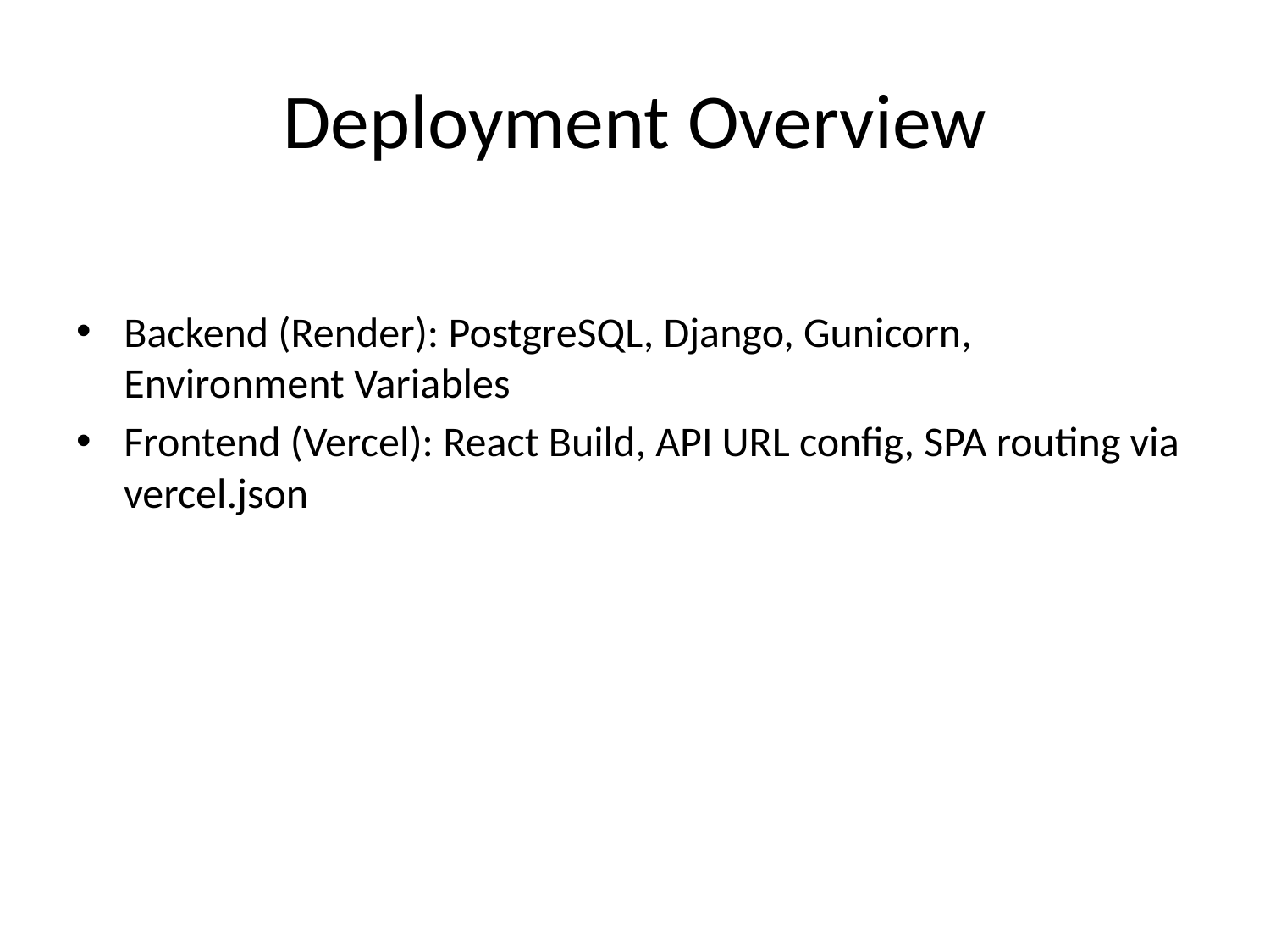

# Deployment Overview

Backend (Render): PostgreSQL, Django, Gunicorn, Environment Variables
Frontend (Vercel): React Build, API URL config, SPA routing via vercel.json